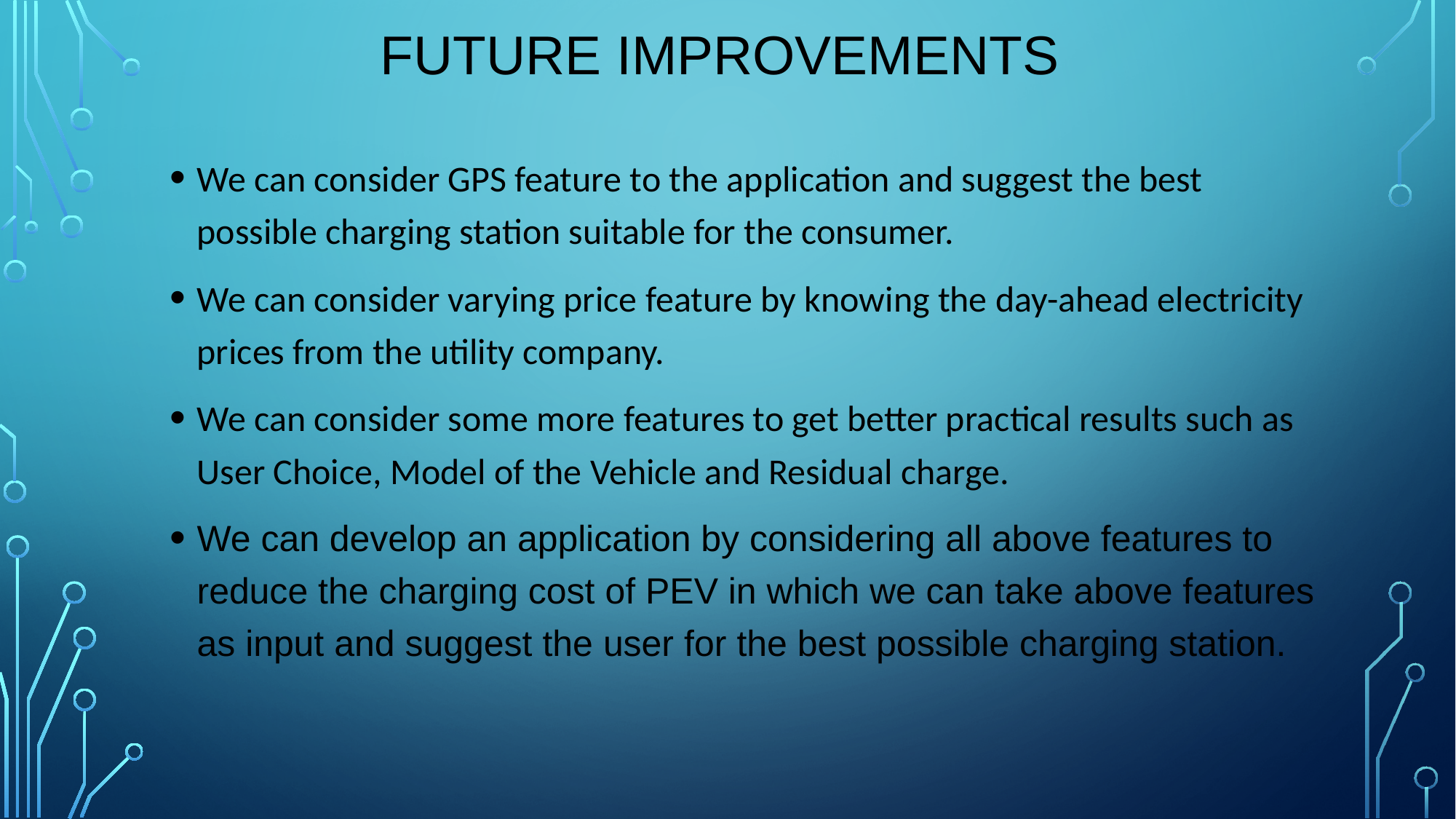

# FUTURE IMPROVEMENTS
We can consider GPS feature to the application and suggest the best possible charging station suitable for the consumer.
We can consider varying price feature by knowing the day-ahead electricity prices from the utility company.
We can consider some more features to get better practical results such as User Choice, Model of the Vehicle and Residual charge.
We can develop an application by considering all above features to reduce the charging cost of PEV in which we can take above features as input and suggest the user for the best possible charging station.